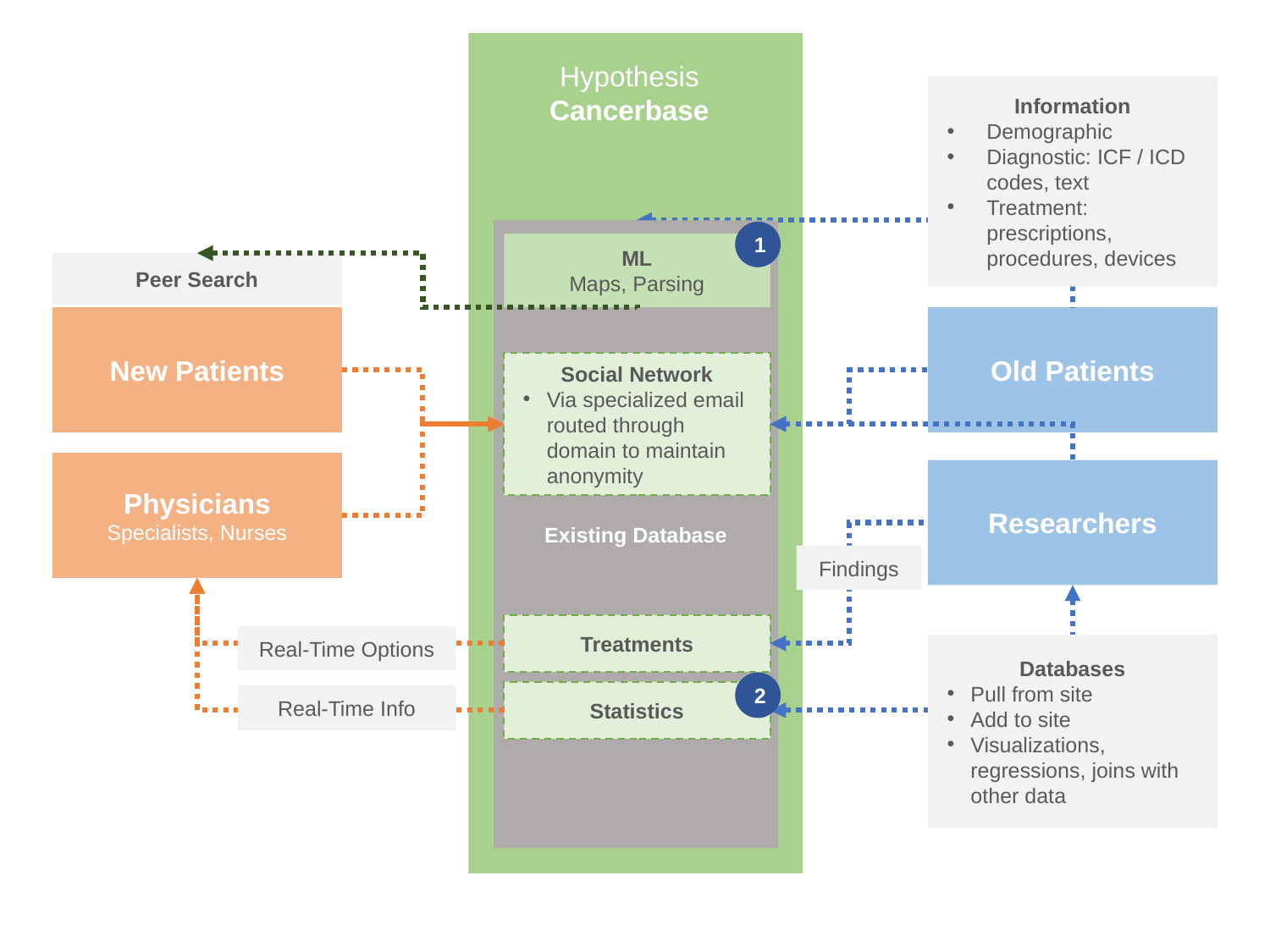

Hypothesis
Cancerbase
Information
Demographic
Diagnostic: ICF / ICD codes, text
Treatment: prescriptions, procedures, devices
Existing Database
1
ML
Maps, Parsing
Peer Search
New Patients
Old Patients
Social Network
Via specialized email routed through domain to maintain anonymity
Physicians
Specialists, Nurses
Researchers
Findings
Treatments
Real-Time Options
Databases
Pull from site
Add to site
Visualizations, regressions, joins with other data
2
Statistics
Real-Time Info